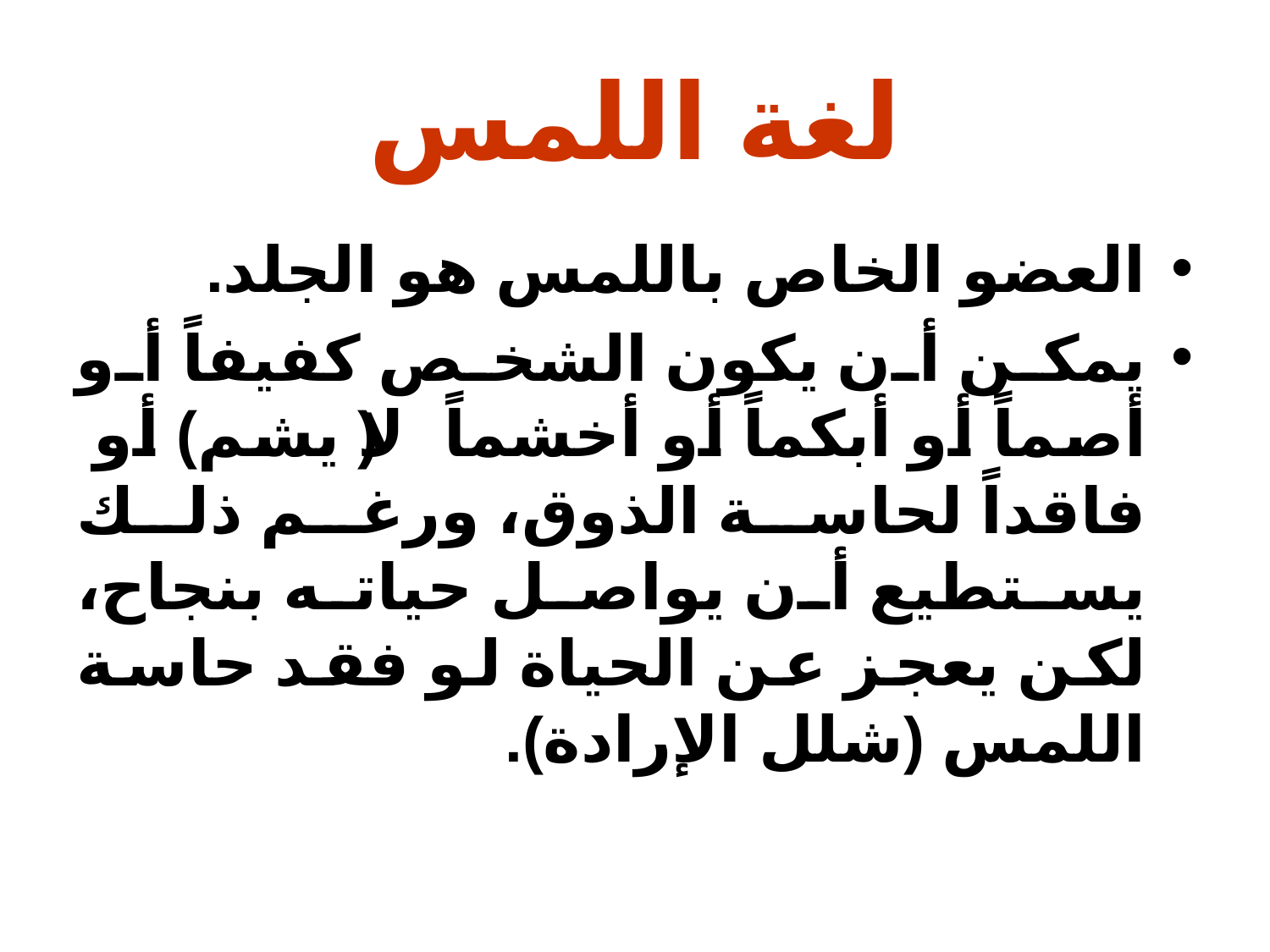

# لغة اللمس
العضو الخاص باللمس هو الجلد.
يمكن أن يكون الشخص كفيفاً أو أصماً أو أبكماً أو أخشماً (لا يشم) أو  فاقداً لحاسة الذوق، ورغم ذلك يستطيع أن يواصل حياته بنجاح، لكن يعجز عن الحياة لو فقد حاسة اللمس (شلل الإرادة).